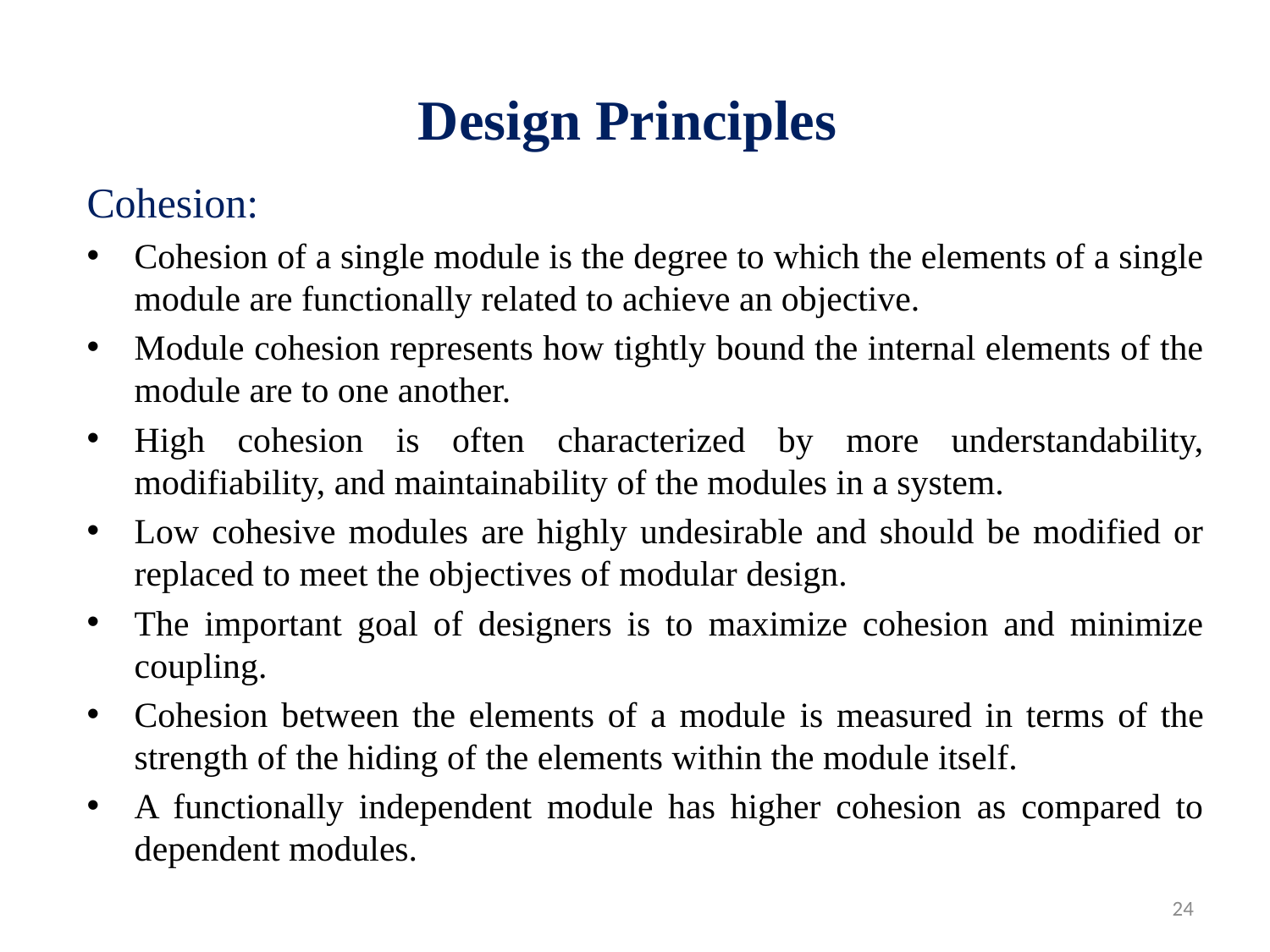

# Design Principles
Cohesion:
Cohesion of a single module is the degree to which the elements of a single module are functionally related to achieve an objective.
Module cohesion represents how tightly bound the internal elements of the module are to one another.
High cohesion is often characterized by more understandability, modifiability, and maintainability of the modules in a system.
Low cohesive modules are highly undesirable and should be modified or replaced to meet the objectives of modular design.
The important goal of designers is to maximize cohesion and minimize coupling.
Cohesion between the elements of a module is measured in terms of the strength of the hiding of the elements within the module itself.
A functionally independent module has higher cohesion as compared to dependent modules.
24